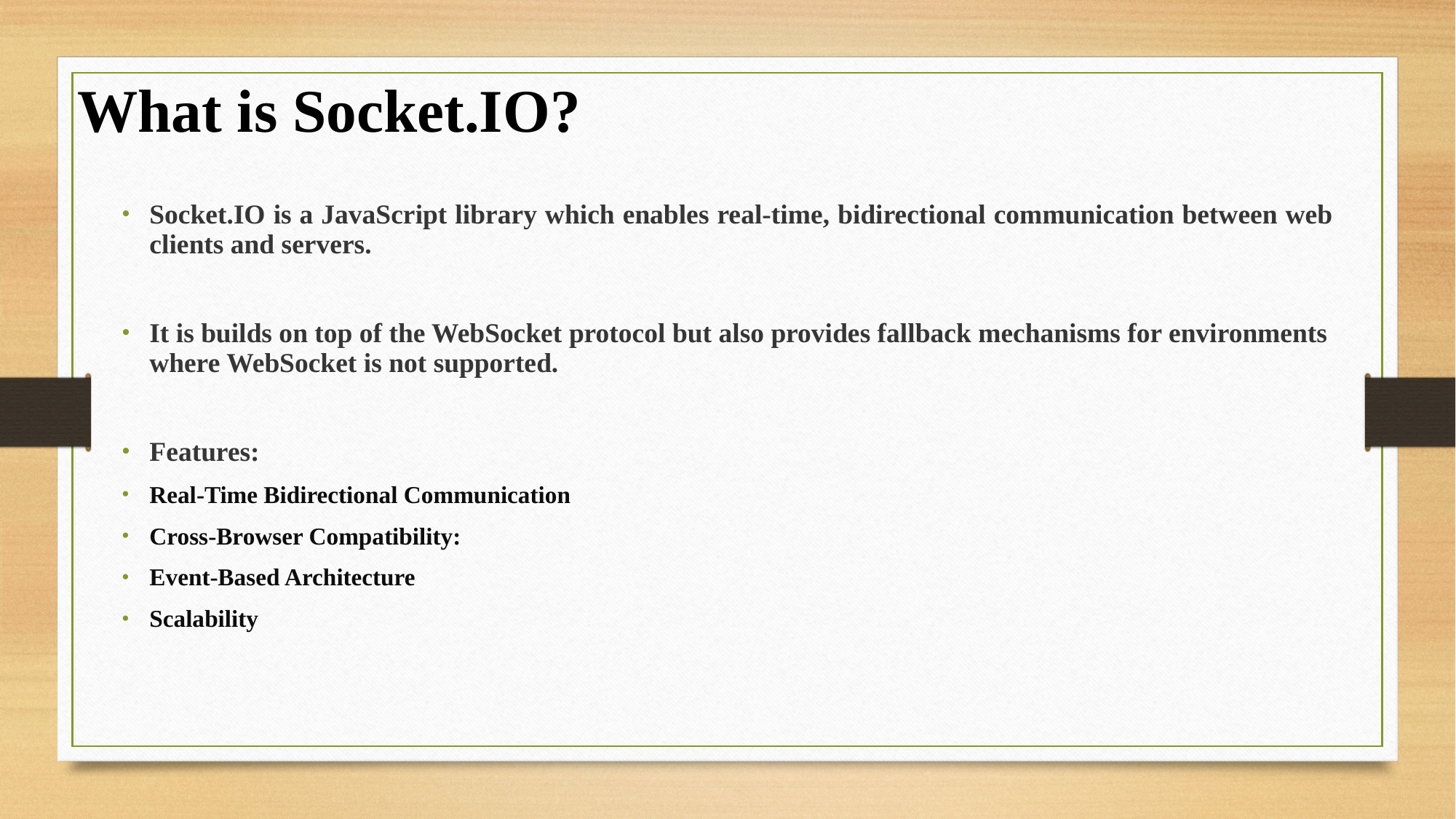

What is Socket.IO?

Socket.IO is a JavaScript library which enables real-time, bidirectional communication between web clients and servers.

It is builds on top of the WebSocket protocol but also provides fallback mechanisms for environments where WebSocket is not supported.

Features:
Real-Time Bidirectional Communication
Cross-Browser Compatibility:
Event-Based Architecture
Scalability